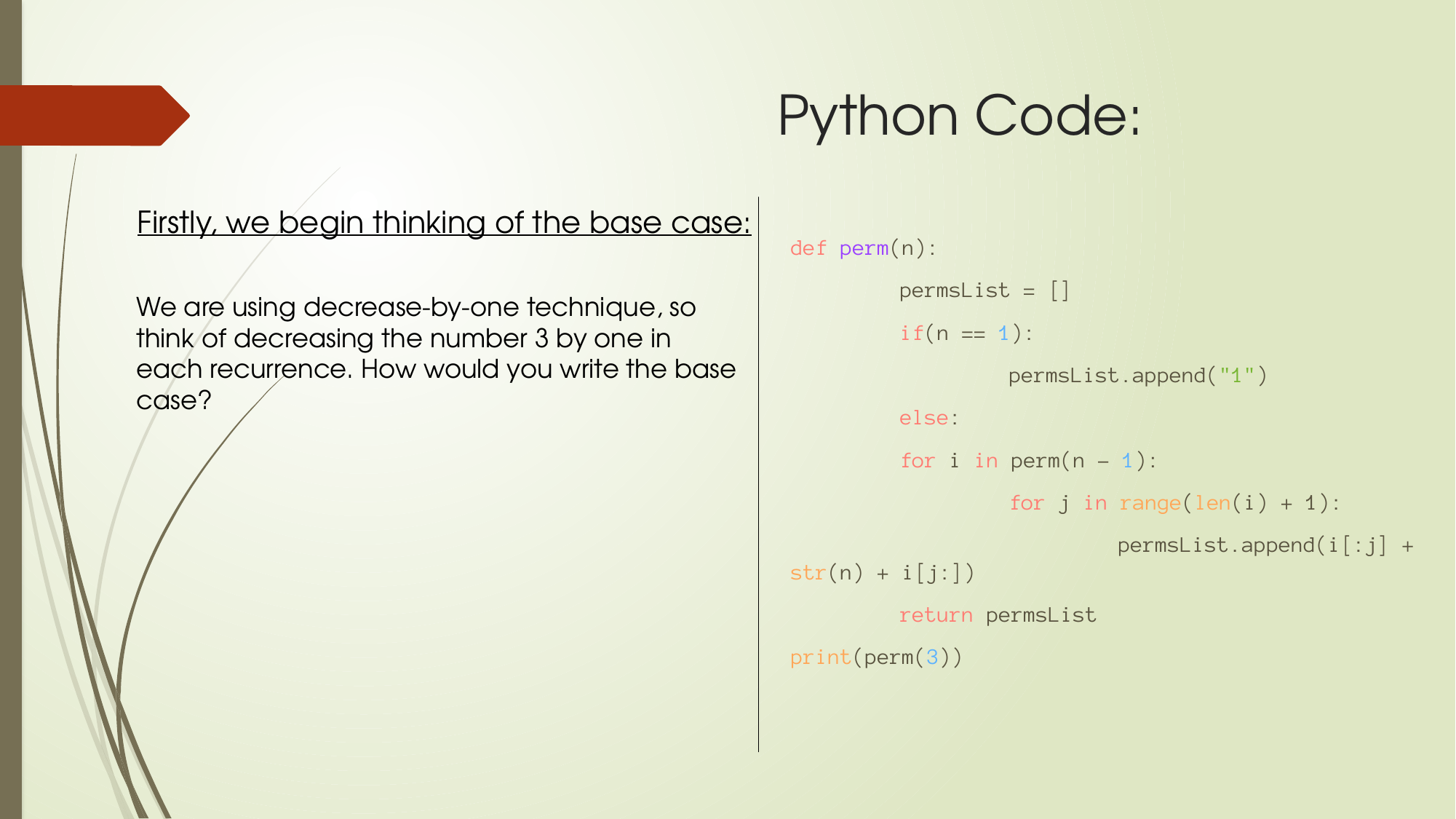

# Python Code:
Firstly, we begin thinking of the base case:
def perm(n):
	permsList = []
	if(n == 1):
		permsList.append("1")
	else:
	for i in perm(n - 1):
		for j in range(len(i) + 1):
			permsList.append(i[:j] + str(n) + i[j:])
	return permsList
print(perm(3))
We are using decrease-by-one technique, so
think of decreasing the number 3 by one in
each recurrence. How would you write the base
case?